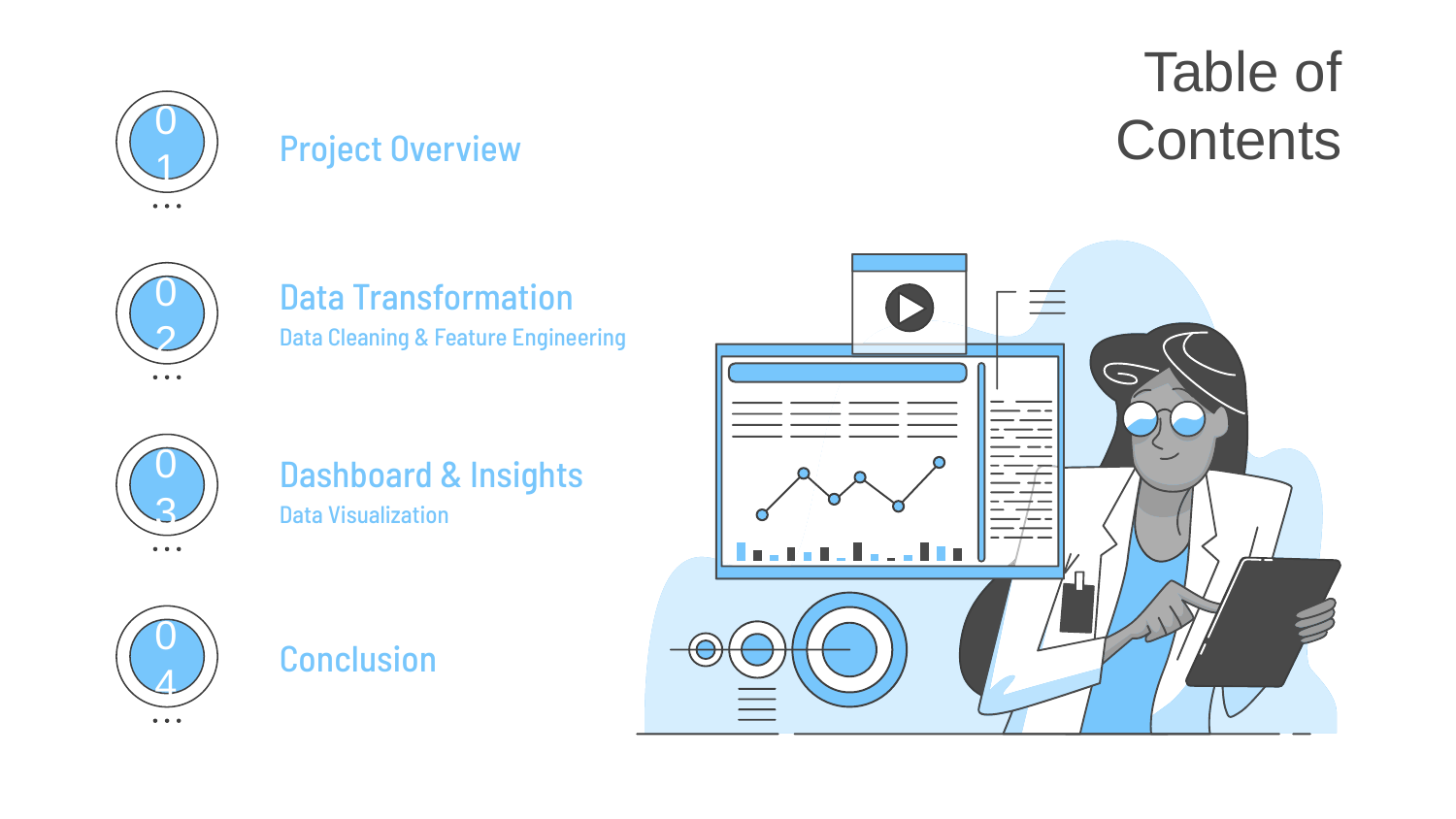

# Table of Contents

Project Overview
01

Data Transformation
Data Cleaning & Feature Engineering

02
Dashboard & Insights
Data Visualization

03

Conclusion
04